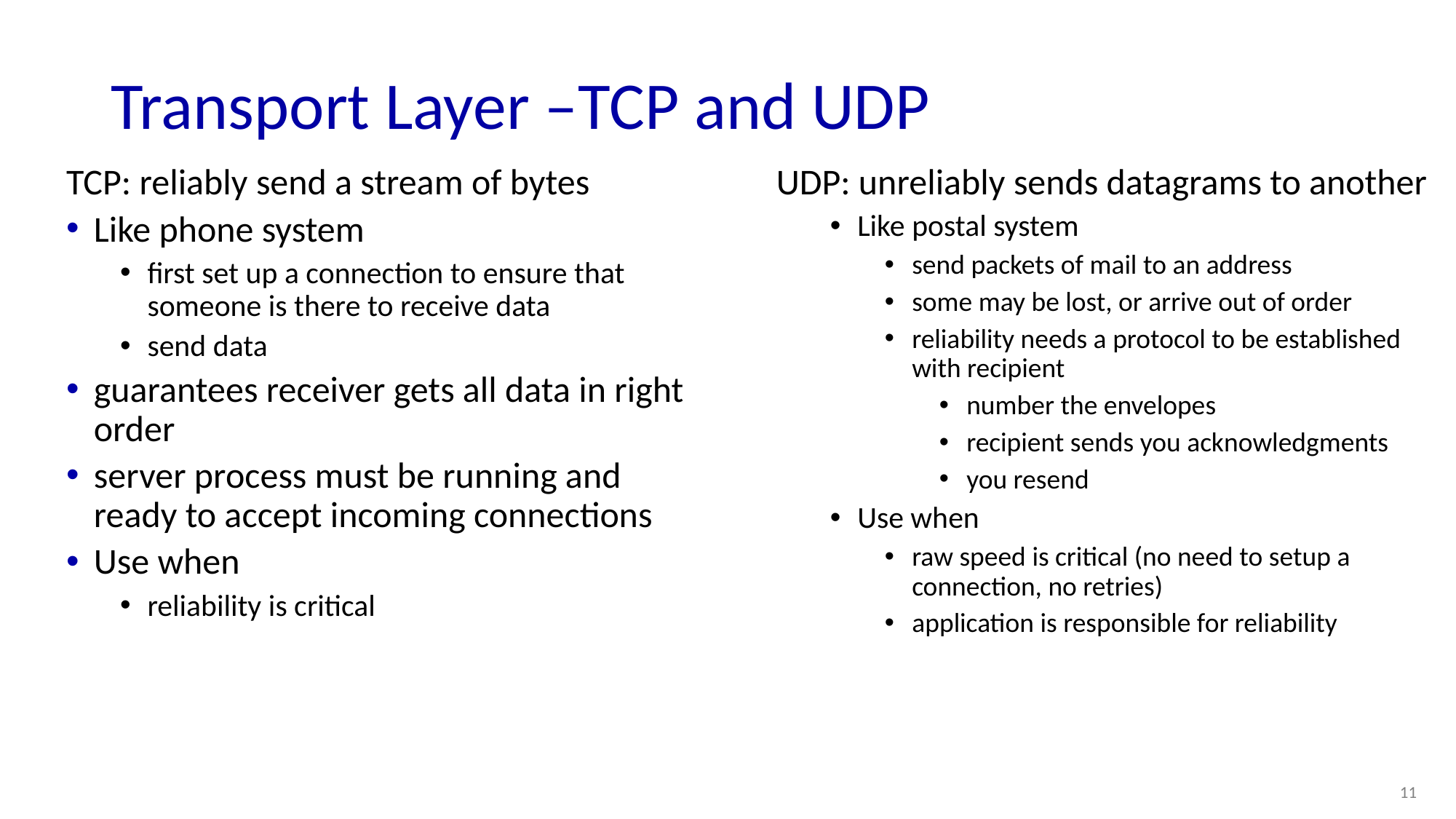

# Transport Layer –TCP and UDP
TCP: reliably send a stream of bytes
Like phone system
first set up a connection to ensure that someone is there to receive data
send data
guarantees receiver gets all data in right order
server process must be running and ready to accept incoming connections
Use when
reliability is critical
UDP: unreliably sends datagrams to another
Like postal system
send packets of mail to an address
some may be lost, or arrive out of order
reliability needs a protocol to be established with recipient
number the envelopes
recipient sends you acknowledgments
you resend
Use when
raw speed is critical (no need to setup a connection, no retries)
application is responsible for reliability
11